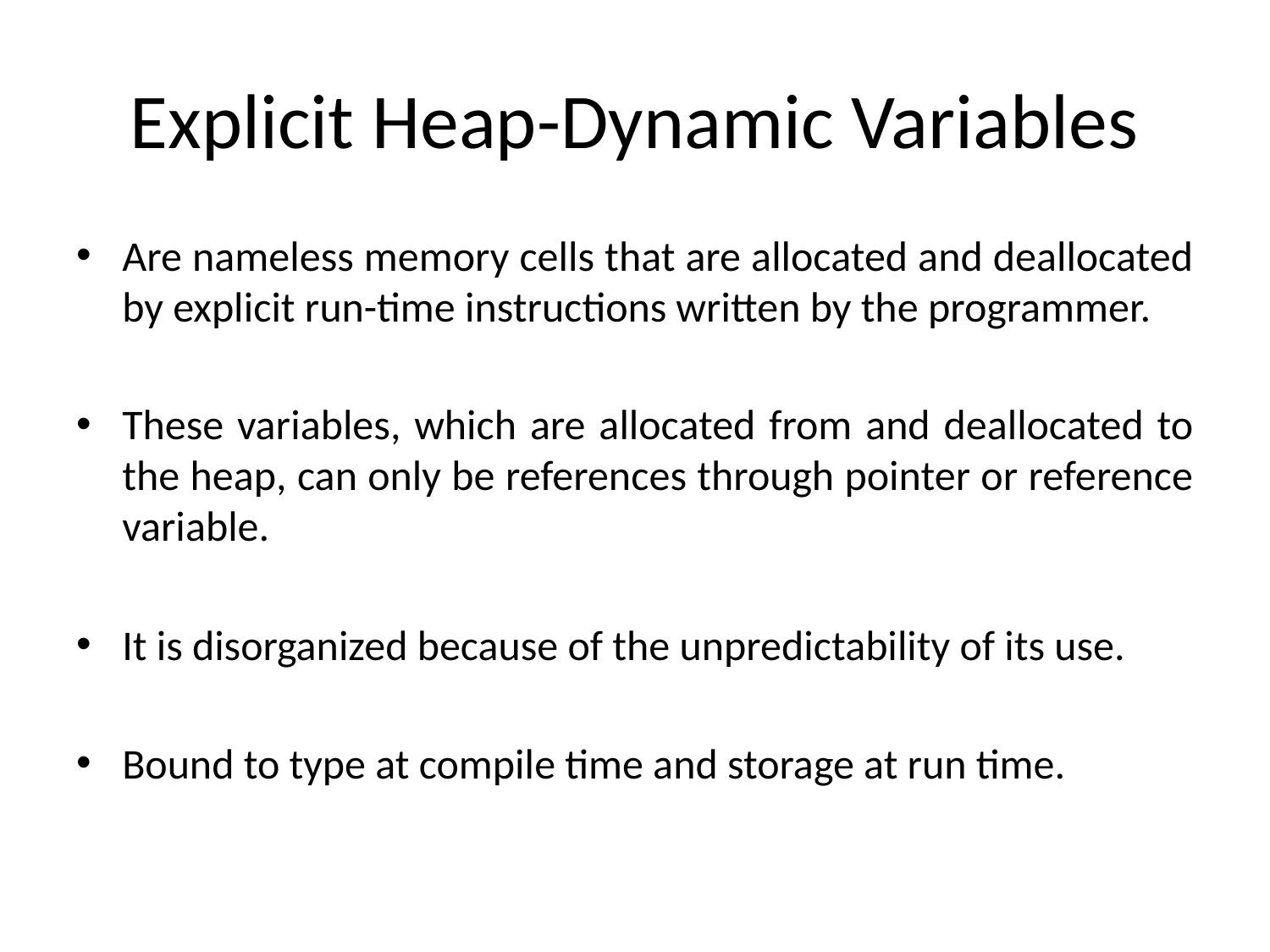

# Explicit Heap-Dynamic Variables
Are nameless memory cells that are allocated and deallocated by explicit run-time instructions written by the programmer.

These variables, which are allocated from and deallocated to the heap, can only be references through pointer or reference variable.

It is disorganized because of the unpredictability of its use.

Bound to type at compile time and storage at run time.